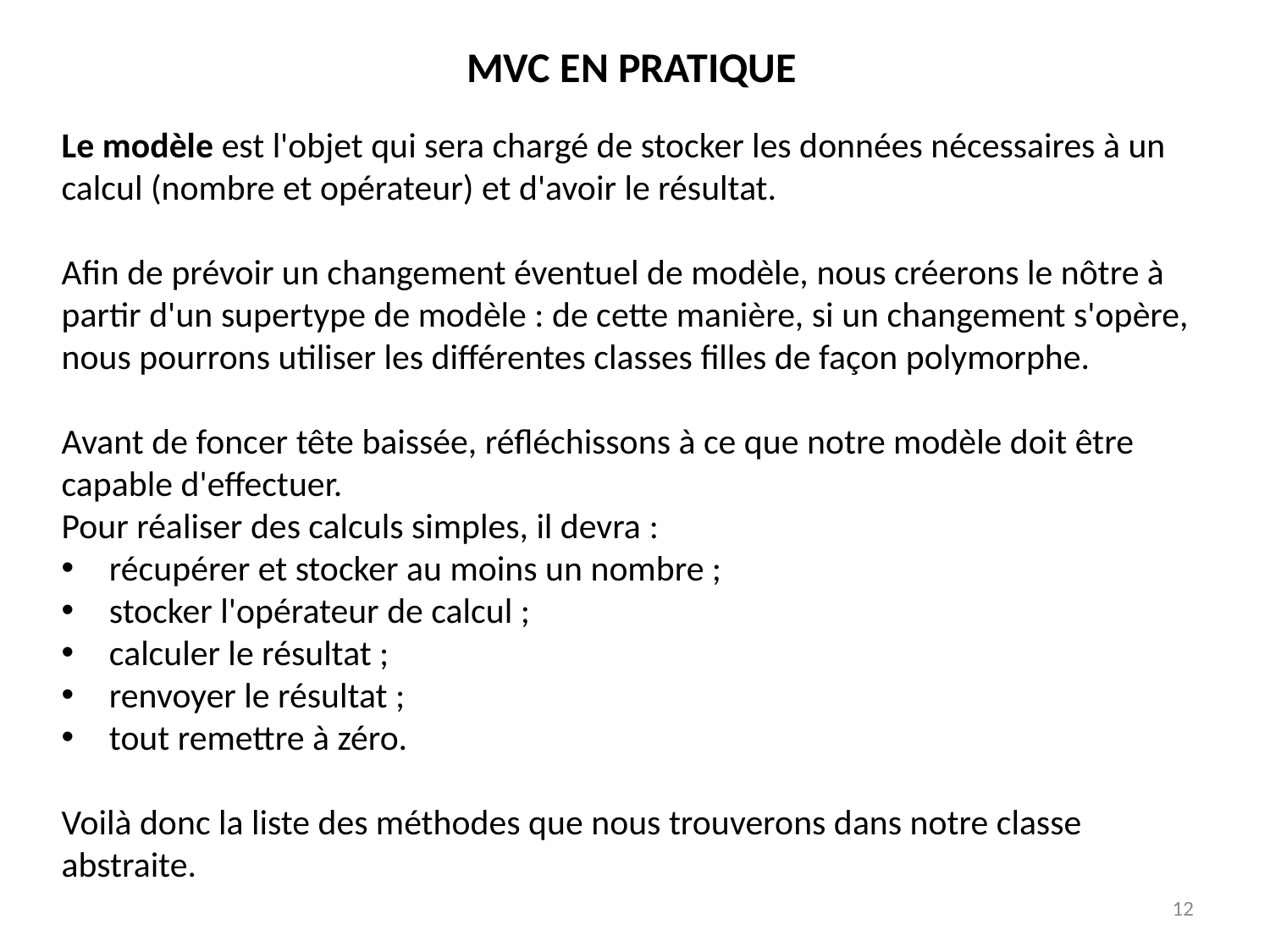

MVC EN PRATIQUE
Le modèle est l'objet qui sera chargé de stocker les données nécessaires à un calcul (nombre et opérateur) et d'avoir le résultat.

Afin de prévoir un changement éventuel de modèle, nous créerons le nôtre à partir d'un supertype de modèle : de cette manière, si un changement s'opère, nous pourrons utiliser les différentes classes filles de façon polymorphe.

Avant de foncer tête baissée, réfléchissons à ce que notre modèle doit être capable d'effectuer.
Pour réaliser des calculs simples, il devra :
récupérer et stocker au moins un nombre ;
stocker l'opérateur de calcul ;
calculer le résultat ;
renvoyer le résultat ;
tout remettre à zéro.

Voilà donc la liste des méthodes que nous trouverons dans notre classe abstraite.
12